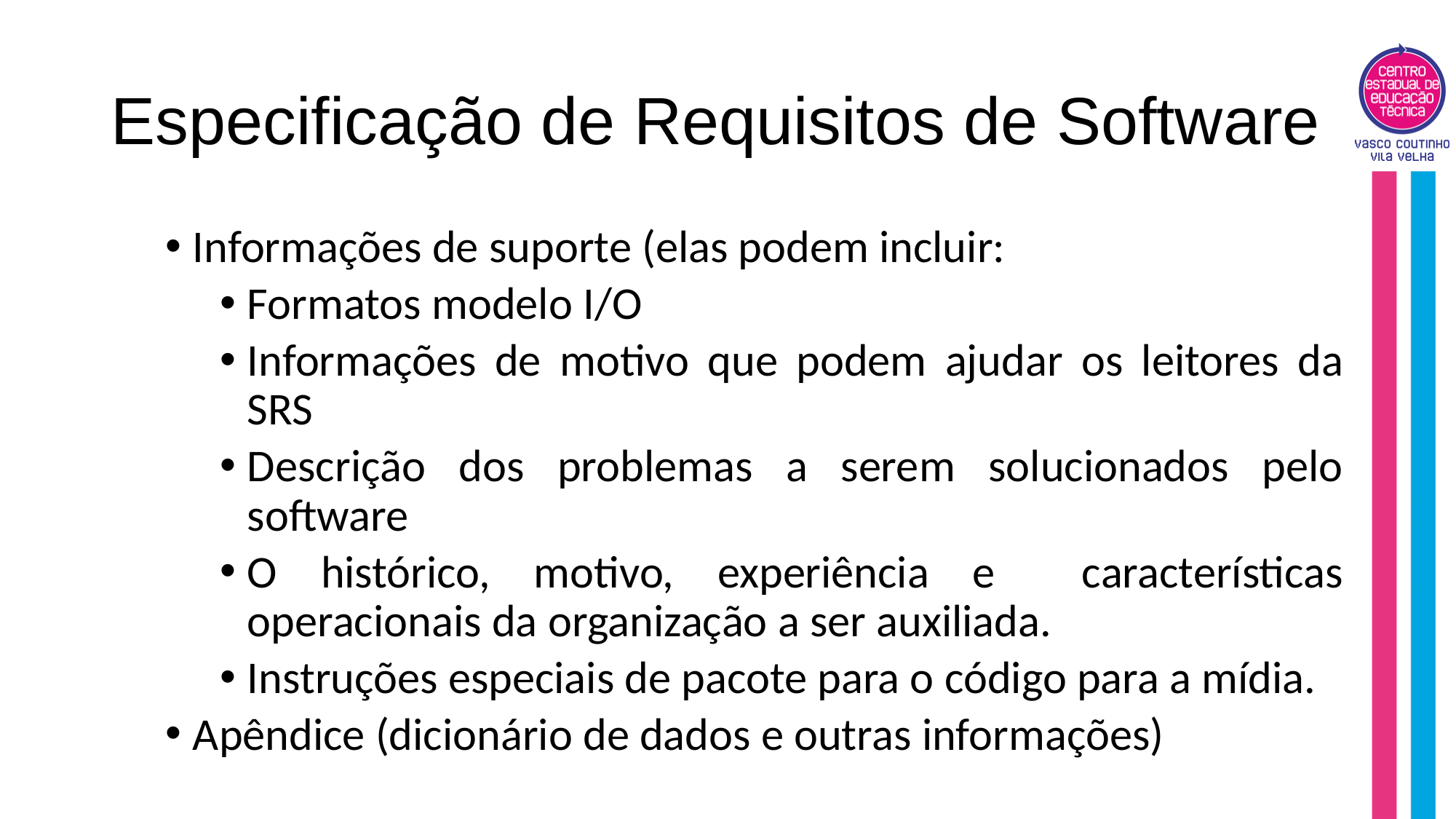

# Especificação de Requisitos de Software
Informações de suporte (elas podem incluir:
Formatos modelo I/O
Informações de motivo que podem ajudar os leitores da SRS
Descrição dos problemas a serem solucionados pelo software
O histórico, motivo, experiência e  características operacionais da organização a ser auxiliada.
Instruções especiais de pacote para o código para a mídia.
Apêndice (dicionário de dados e outras informações)